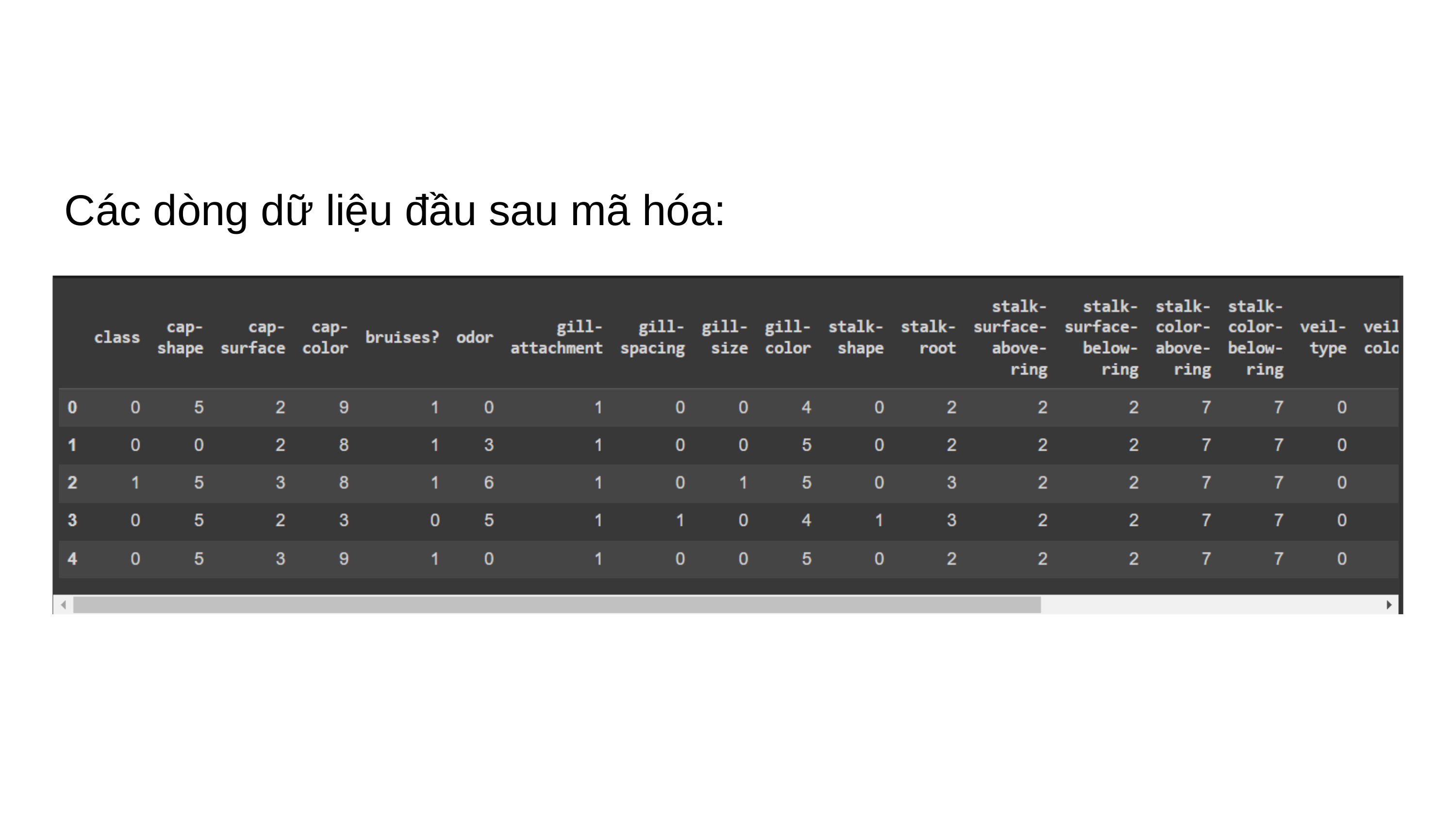

Các dòng dữ liệu đầu sau mã hóa: